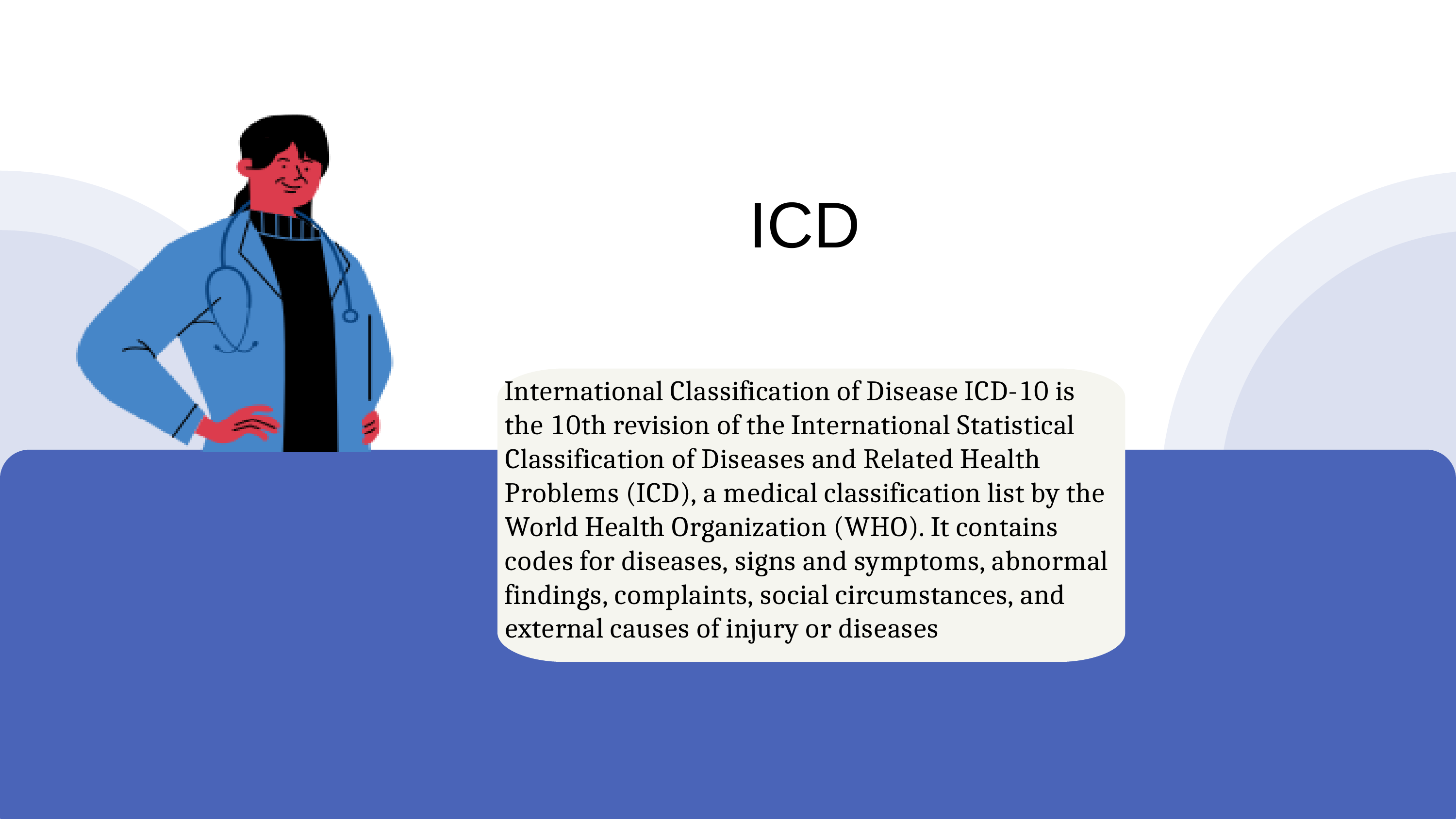

ICD

International Classification of Disease ICD-10 is the 10th revision of the International Statistical Classification of Diseases and Related Health Problems (ICD), a medical classification list by the World Health Organization (WHO). It contains codes for diseases, signs and symptoms, abnormal findings, complaints, social circumstances, and external causes of injury or diseases